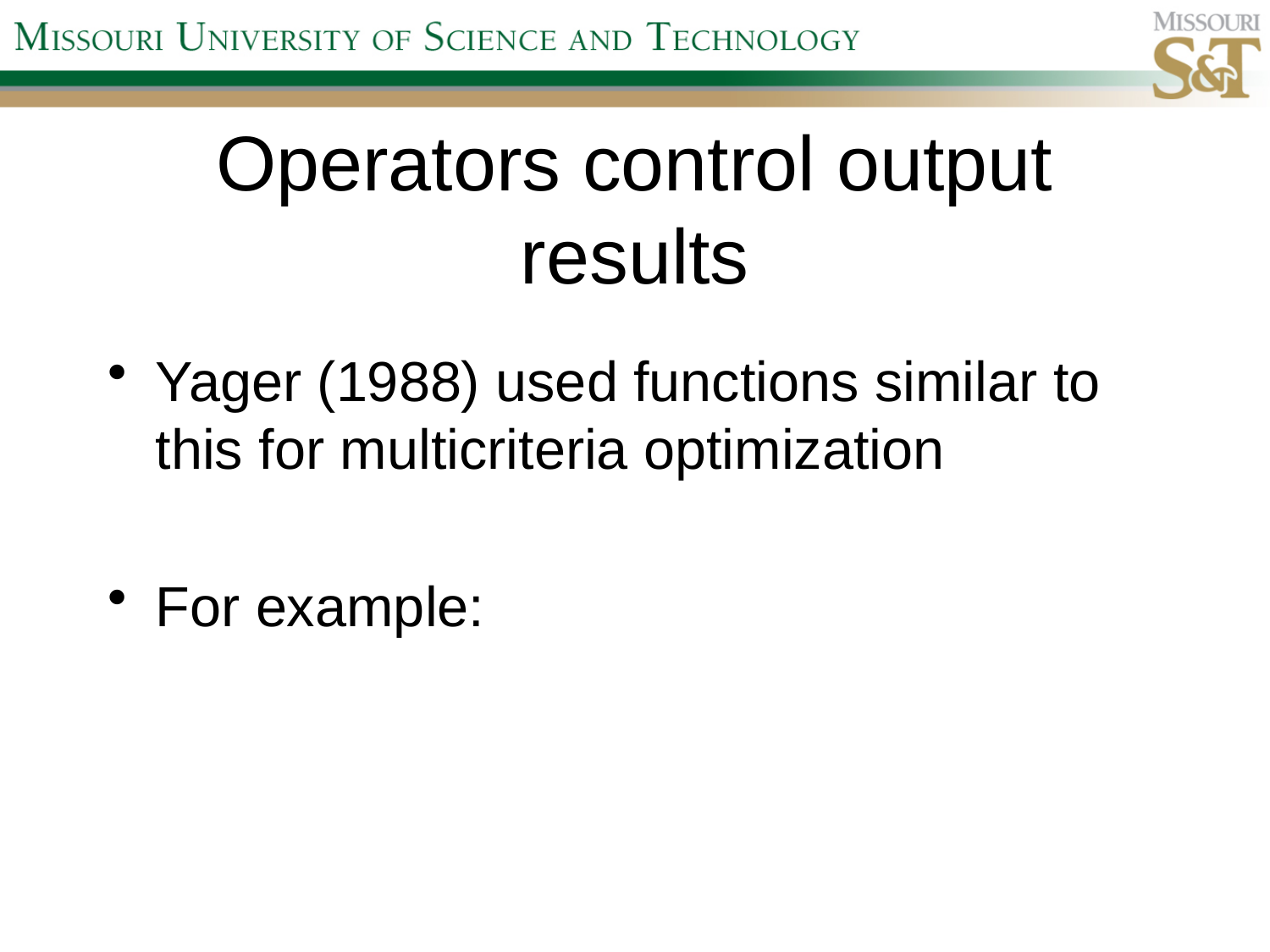

# Operators control output results
Yager (1988) used functions similar to this for multicriteria optimization

For example: